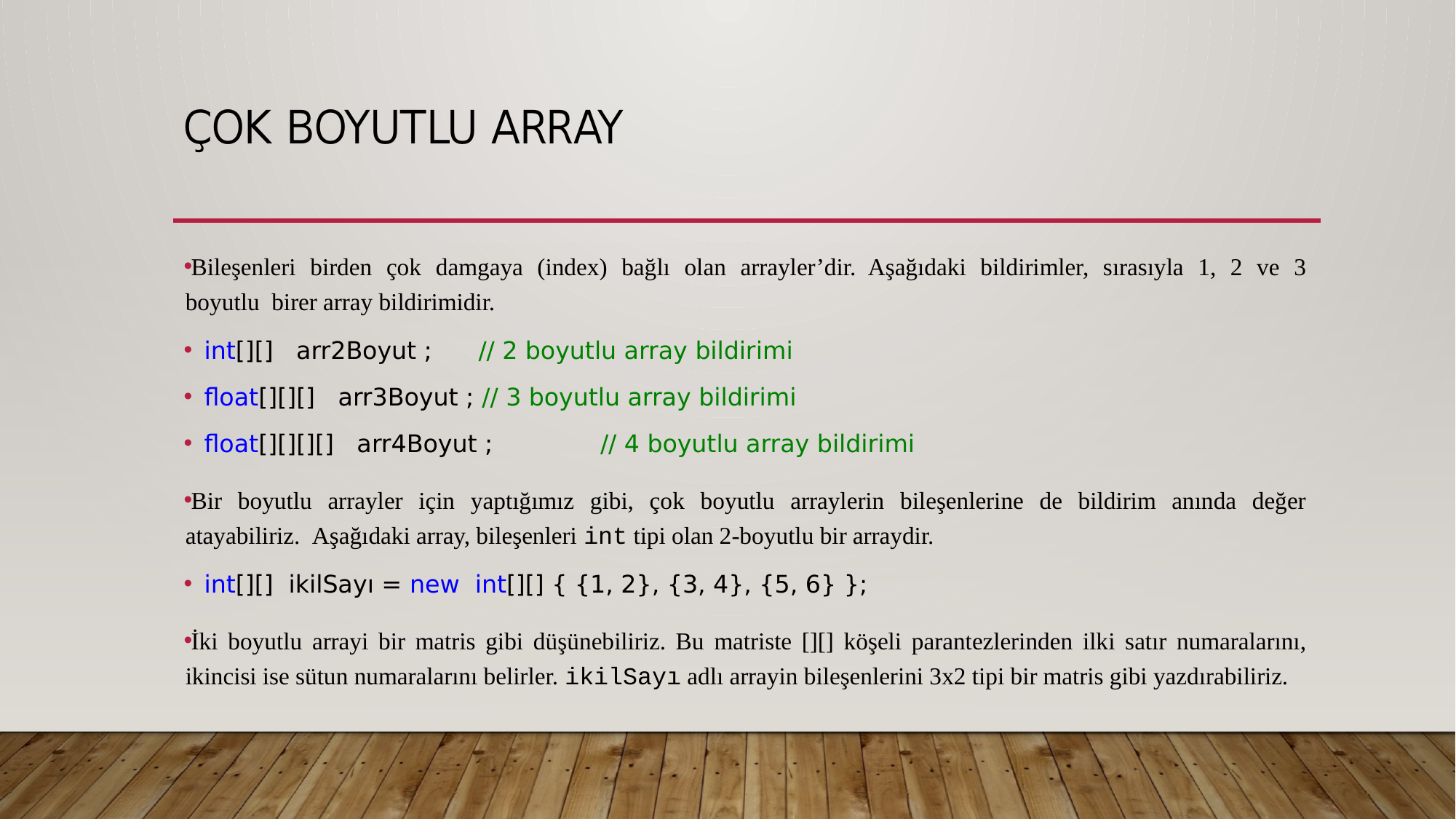

36
# Çok Boyutlu Array
Bileşenleri birden çok damgaya (index) bağlı olan arrayler’dir.  Aşağıdaki bildirimler, sırasıyla 1, 2 ve 3 boyutlu  birer array bildirimidir.
int[][]   arr2Boyut ;      // 2 boyutlu array bildirimi
float[][][]   arr3Boyut ; // 3 boyutlu array bildirimi
float[][][][]   arr4Boyut ;              // 4 boyutlu array bildirimi
Bir boyutlu arrayler için yaptığımız gibi, çok boyutlu arraylerin bileşenlerine de bildirim anında değer atayabiliriz.  Aşağıdaki array, bileşenleri int tipi olan 2-boyutlu bir arraydir.
int[][]  ikilSayı = new  int[][] { {1, 2}, {3, 4}, {5, 6} };
İki boyutlu arrayi bir matris gibi düşünebiliriz. Bu matriste [][] köşeli parantezlerinden ilki satır numaralarını, ikincisi ise sütun numaralarını belirler. ikilSayı adlı arrayin bileşenlerini 3x2 tipi bir matris gibi yazdırabiliriz.